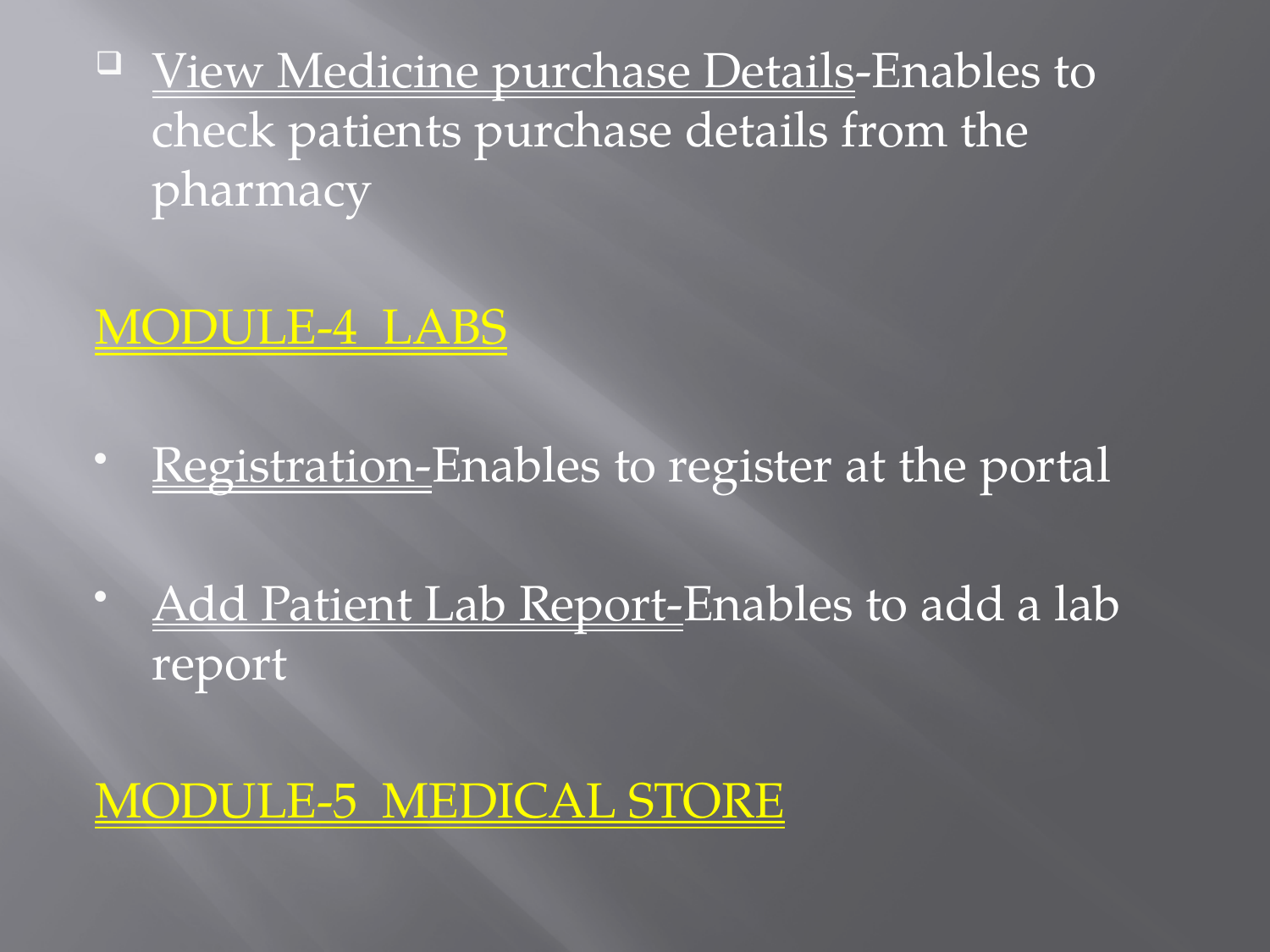

View Medicine purchase Details-Enables to check patients purchase details from the pharmacy

MODULE-4  LABS

Registration-Enables to register at the portal

Add Patient Lab Report-Enables to add a lab report

MODULE-5  MEDICAL STORE

#